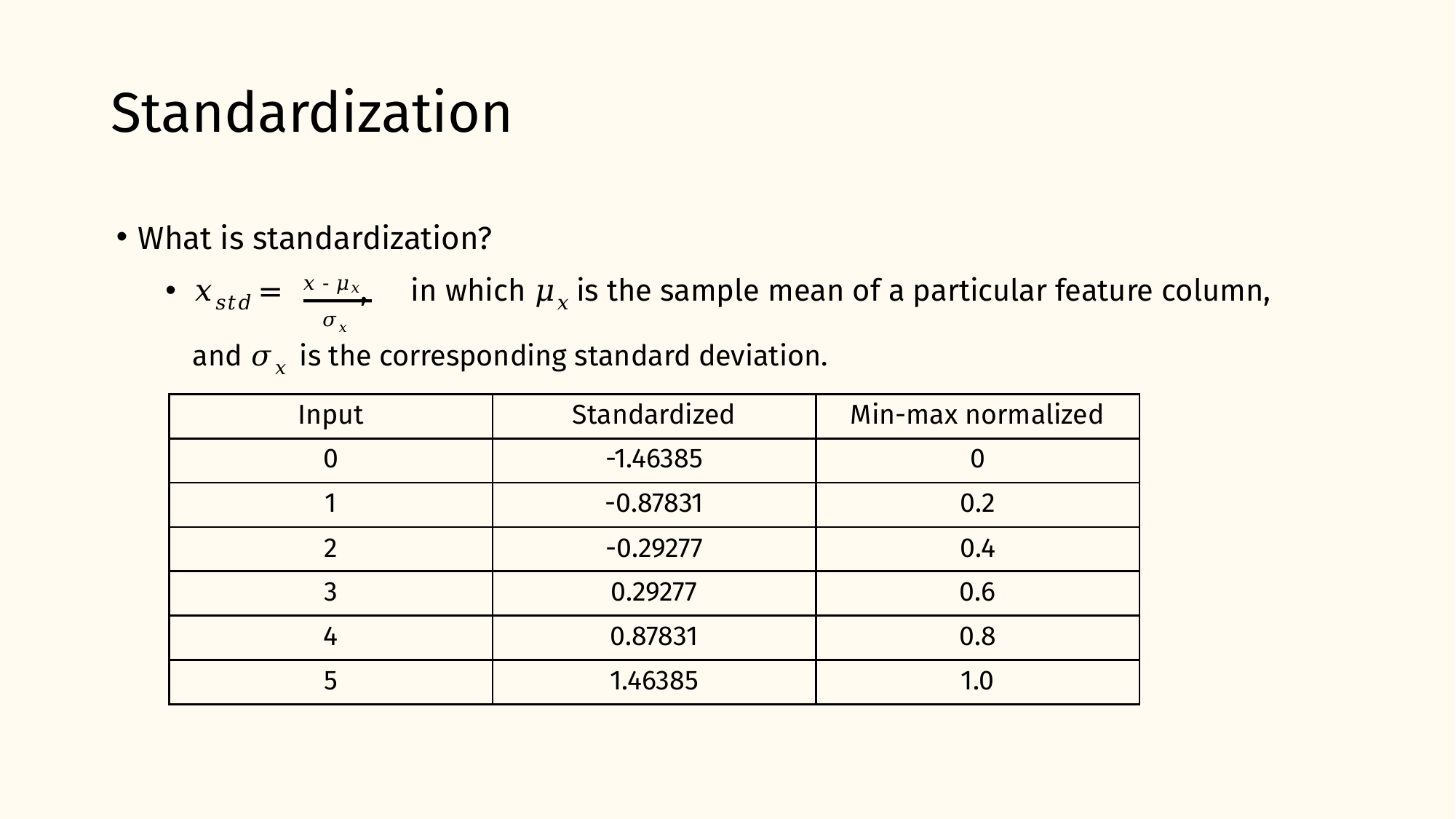

# Standardization
What is standardization?
𝑥𝑠𝑡𝑑 = 	𝑥 - 𝜇𝑥, 	in which 𝜇𝑥 is the sample mean of a particular feature column,

𝜎𝑥
and 𝜎𝑥  is the corresponding standard deviation.
| Input | Standardized | Min-max normalized |
| --- | --- | --- |
| 0 | -1.46385 | 0 |
| 1 | -0.87831 | 0.2 |
| 2 | -0.29277 | 0.4 |
| 3 | 0.29277 | 0.6 |
| 4 | 0.87831 | 0.8 |
| 5 | 1.46385 | 1.0 |